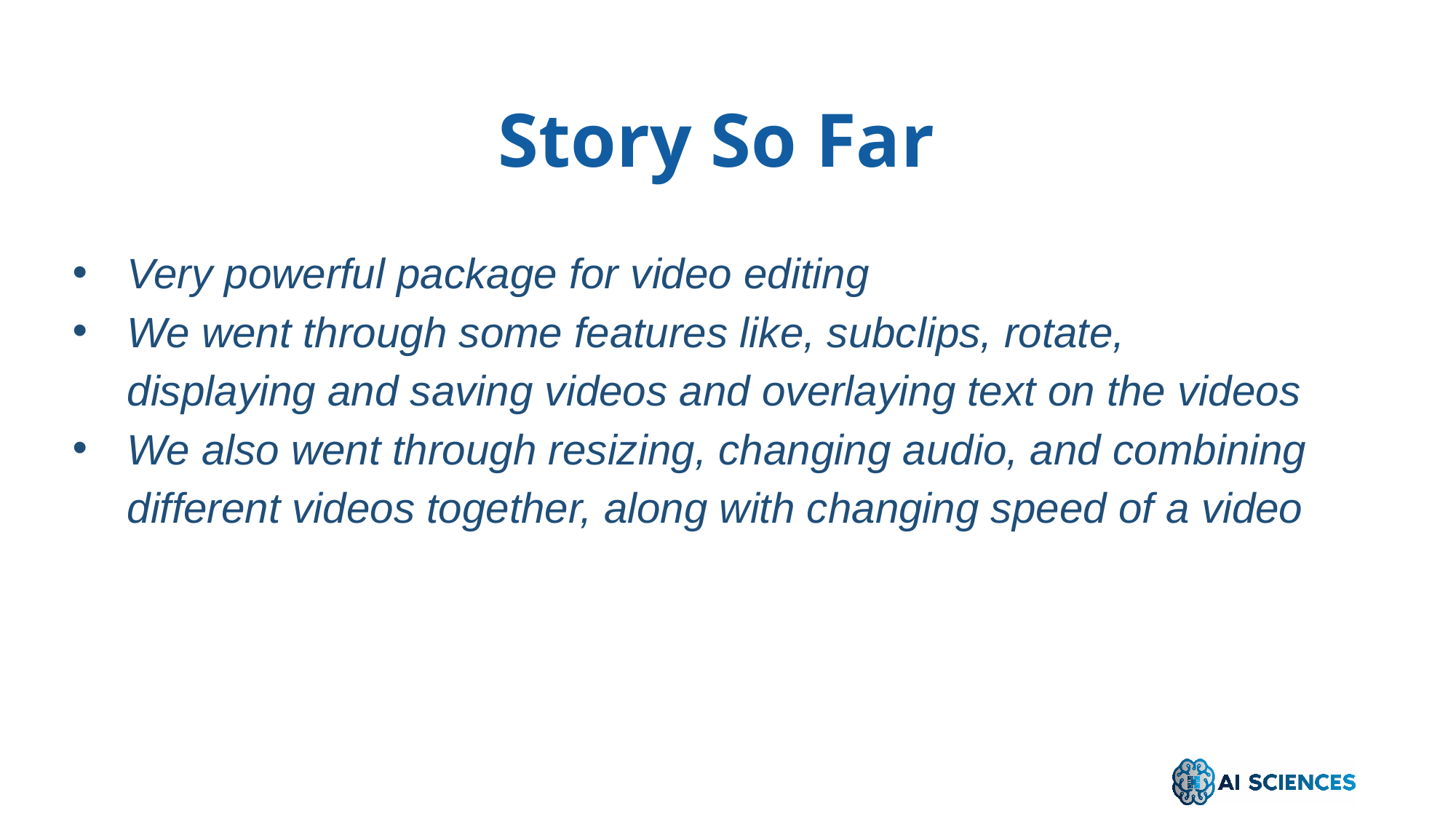

Story So Far
Very powerful package for video editing
We went through some features like, subclips, rotate, displaying and saving videos and overlaying text on the videos
We also went through resizing, changing audio, and combining different videos together, along with changing speed of a video